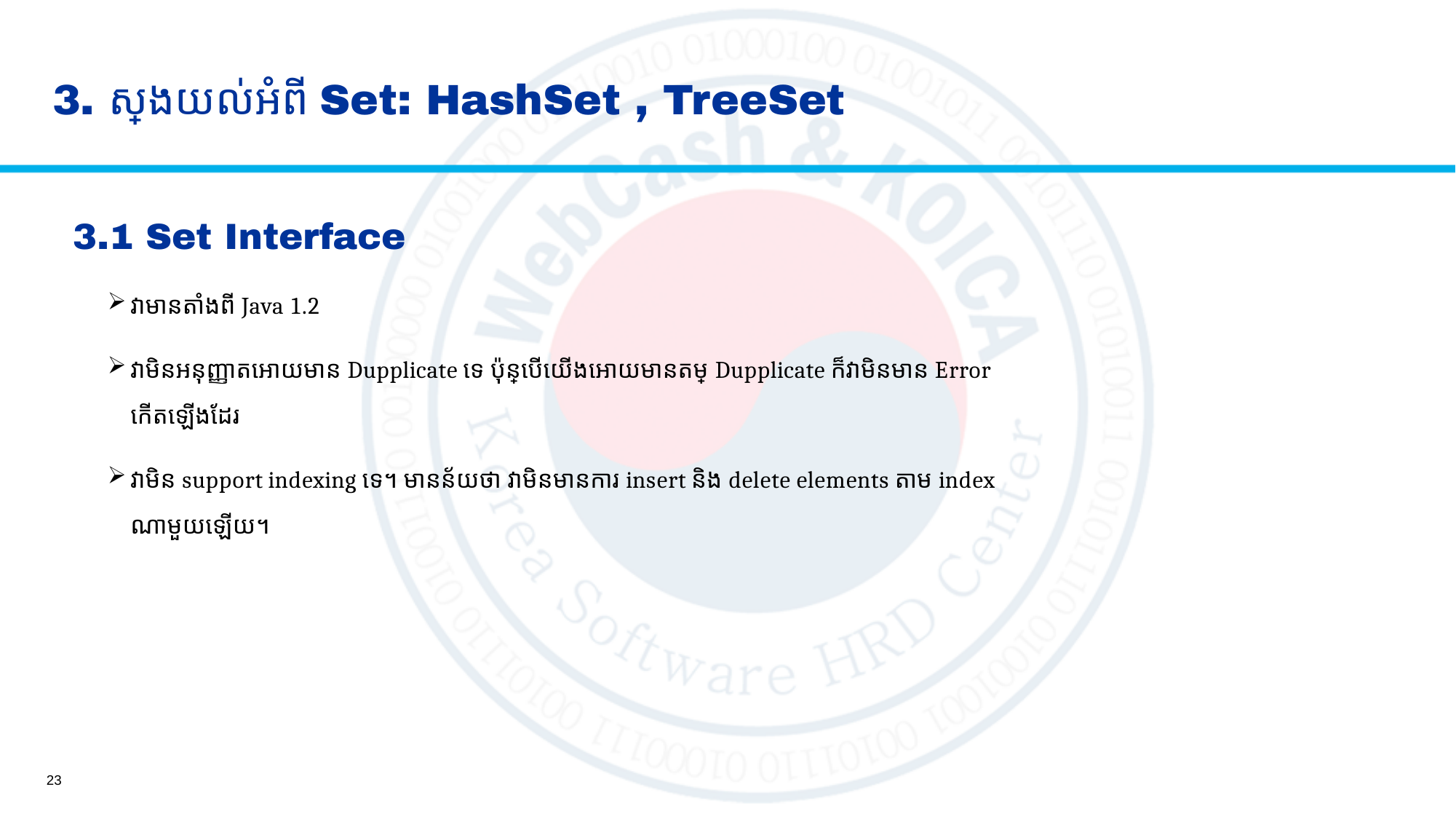

3. ស្វែងយល់អំពី Set: HashSet , TreeSet
# 3.1 Set Interface
វាមានតាំងពី Java 1.2
វាមិនអនុញ្ញាតអោយមាន Dupplicate ទេ ប៉ុន្តែបើយើងអោយមានតម្លៃ Dupplicate ក៏វាមិនមាន Error កើតឡើងដែរ
វាមិន support indexing ទេ។ មានន័យថា វាមិនមានការ insert និង delete elements តាម index ណាមួយឡើយ។

23